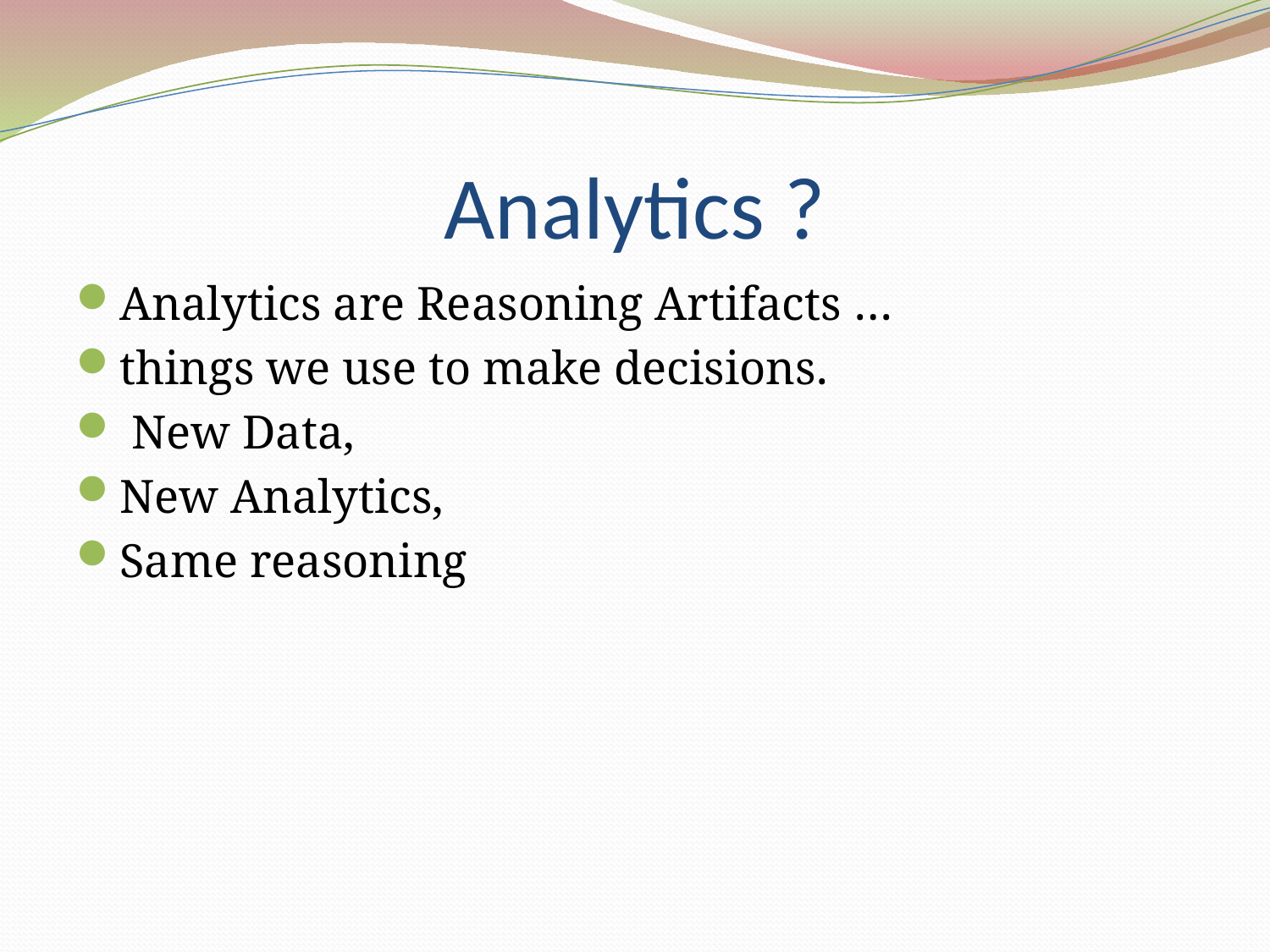

# Analytics ?
Analytics are Reasoning Artifacts …
things we use to make decisions.
 New Data,
New Analytics,
Same reasoning